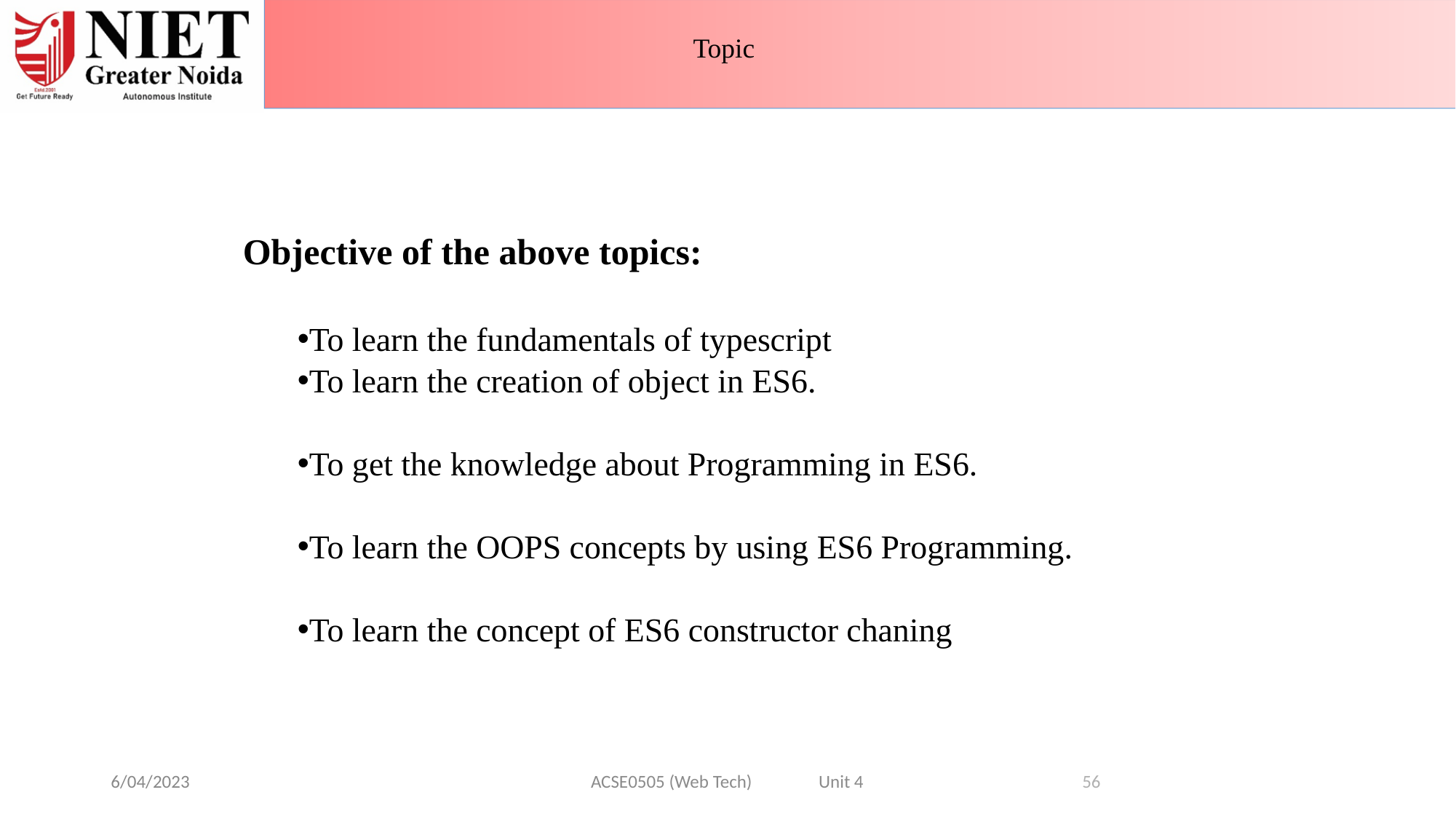

Topic
Objective of the above topics:

To learn the fundamentals of typescript
To learn the creation of object in ES6.

To get the knowledge about Programming in ES6.

To learn the OOPS concepts by using ES6 Programming.

To learn the concept of ES6 constructor chaning

6/04/2023
ACSE0505 (Web Tech)                Unit 4
56